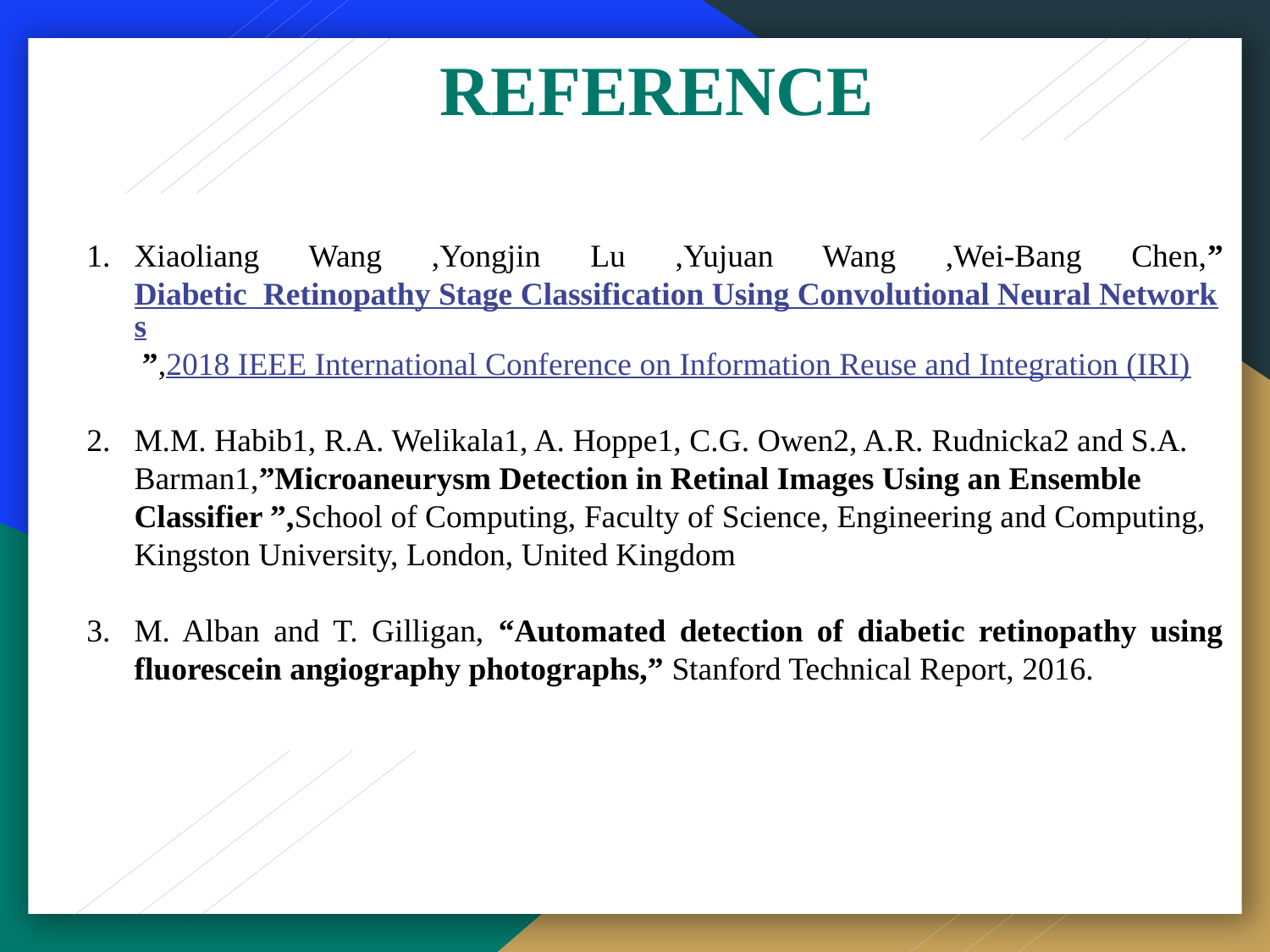

REFERENCE
Xiaoliang Wang ,Yongjin Lu ,Yujuan Wang ,Wei-Bang Chen,” Diabetic  Retinopathy Stage Classification Using Convolutional Neural Networks ”,2018 IEEE International Conference on Information Reuse and Integration (IRI)

M.M. Habib1, R.A. Welikala1, A. Hoppe1, C.G. Owen2, A.R. Rudnicka2 and S.A. Barman1,”Microaneurysm Detection in Retinal Images Using an Ensemble Classifier ”,School of Computing, Faculty of Science, Engineering and Computing, Kingston University, London, United Kingdom

M. Alban and T. Gilligan, “Automated detection of diabetic retinopathy using fluorescein angiography photographs,” Stanford Technical Report, 2016.